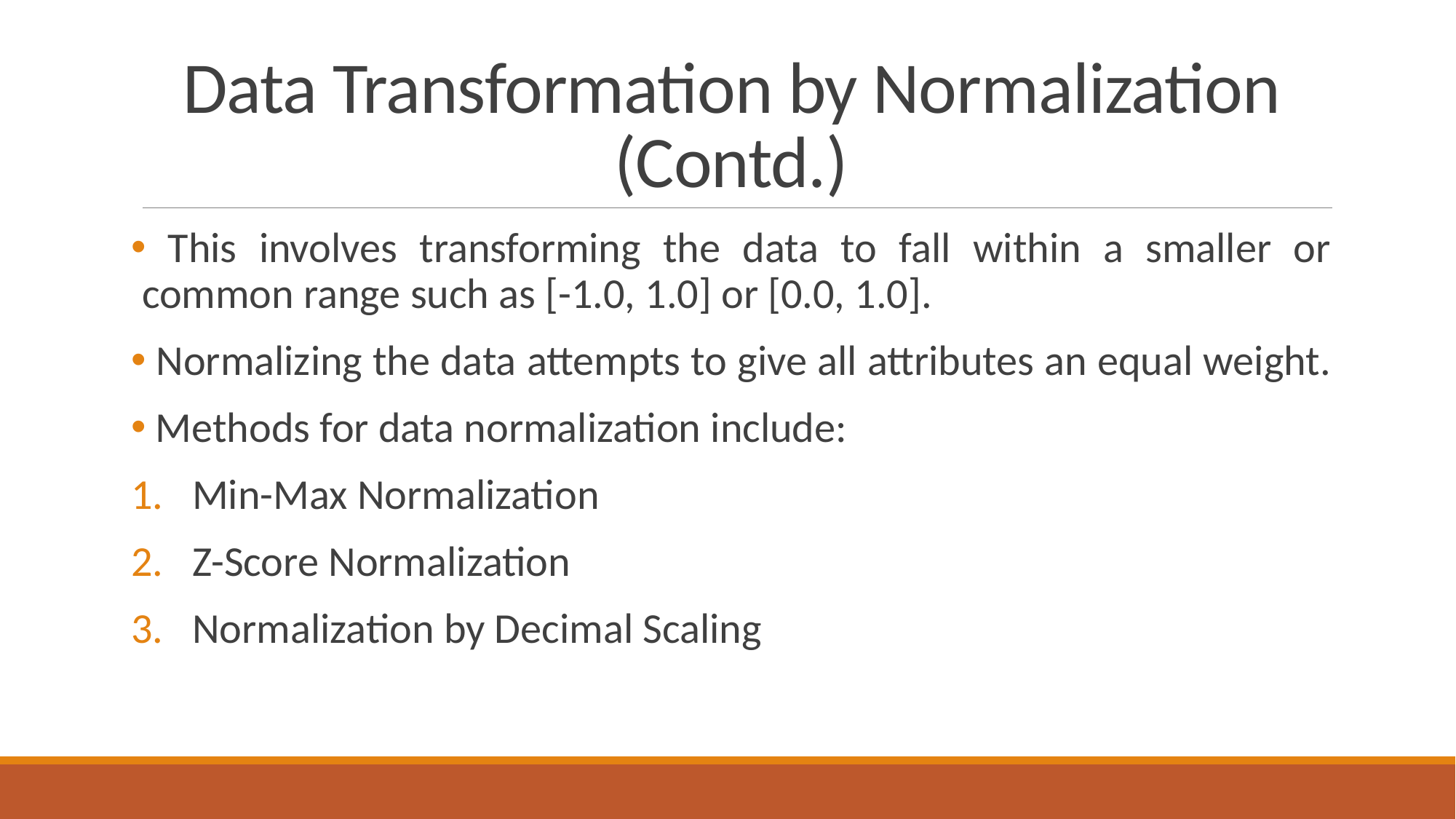

# Data Transformation by Normalization (Contd.)
 This involves transforming the data to fall within a smaller or common range such as [-1.0, 1.0] or [0.0, 1.0].
 Normalizing the data attempts to give all attributes an equal weight.
 Methods for data normalization include:
Min-Max Normalization
Z-Score Normalization
Normalization by Decimal Scaling